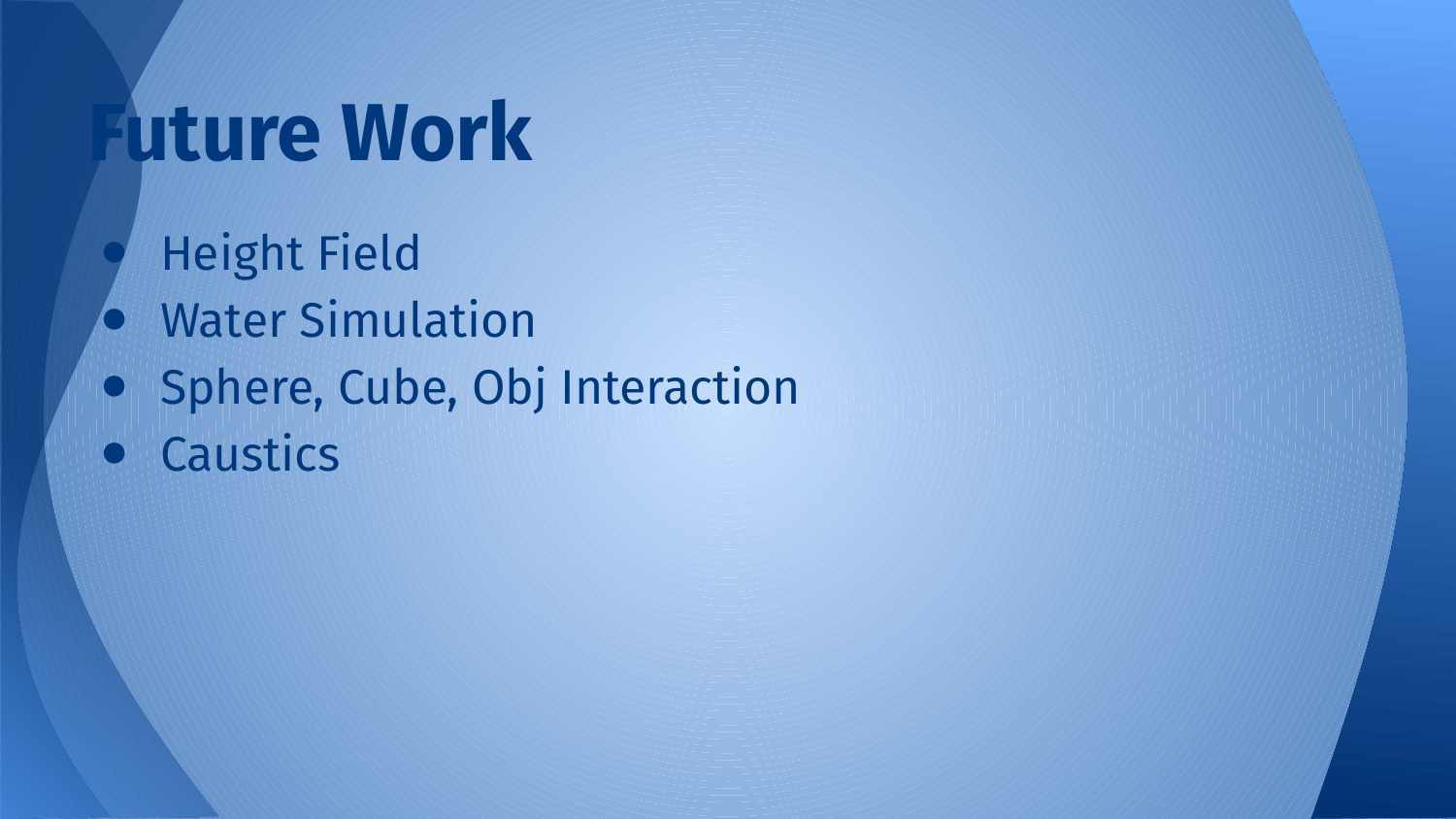

# Future Work
Height Field
Water Simulation
Sphere, Cube, Obj Interaction
Caustics